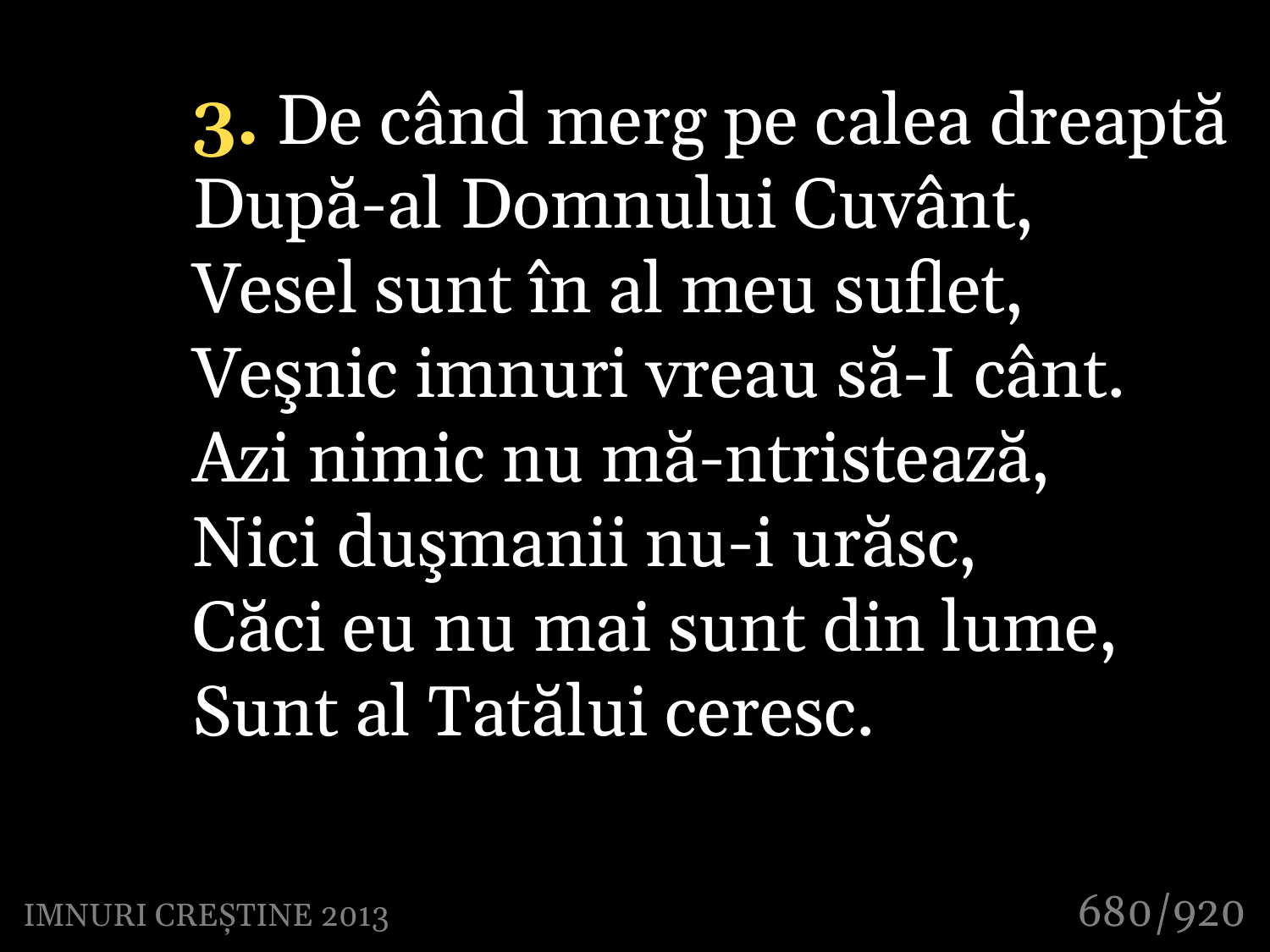

3. De când merg pe calea dreaptă
După-al Domnului Cuvânt,
Vesel sunt în al meu suflet,
Veşnic imnuri vreau să-I cânt.
Azi nimic nu mă-ntristează,
Nici duşmanii nu-i urăsc,
Căci eu nu mai sunt din lume,
Sunt al Tatălui ceresc.
680/920
IMNURI CREȘTINE 2013